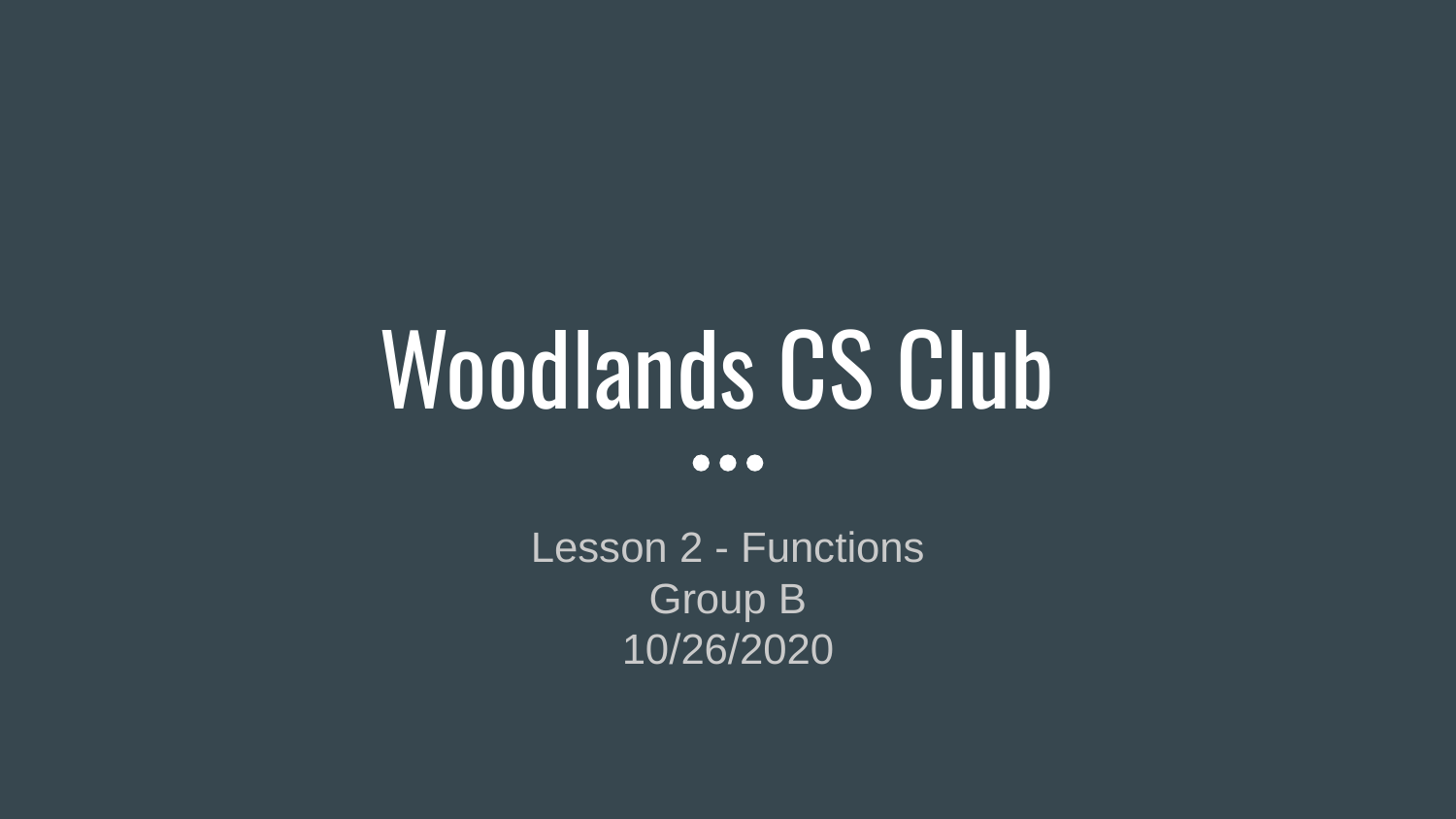

# Woodlands CS Club
Lesson 2 - Functions
Group B
10/26/2020